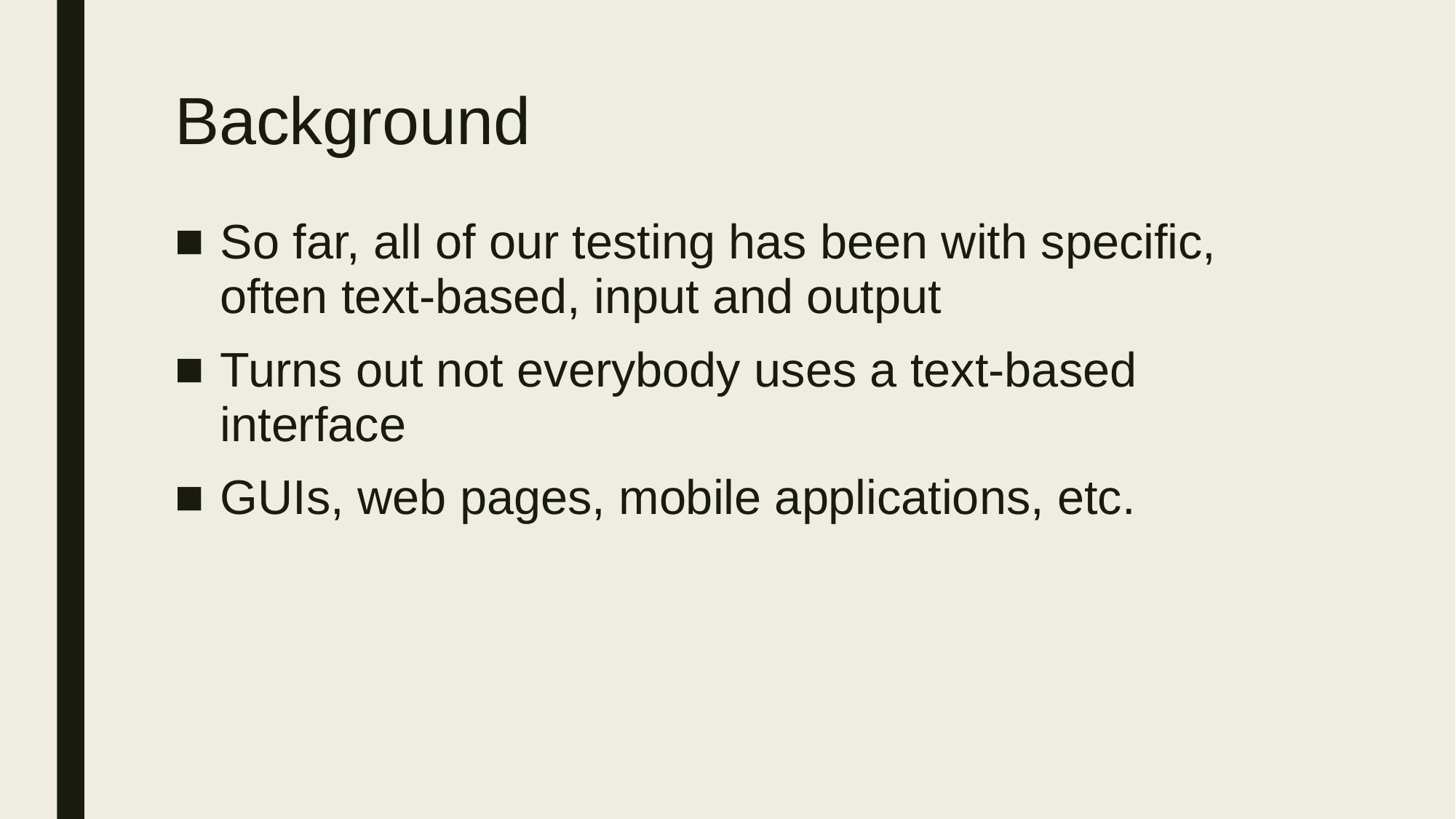

# Background
So far, all of our testing has been with specific, often text-based, input and output
Turns out not everybody uses a text-based interface
GUIs, web pages, mobile applications, etc.